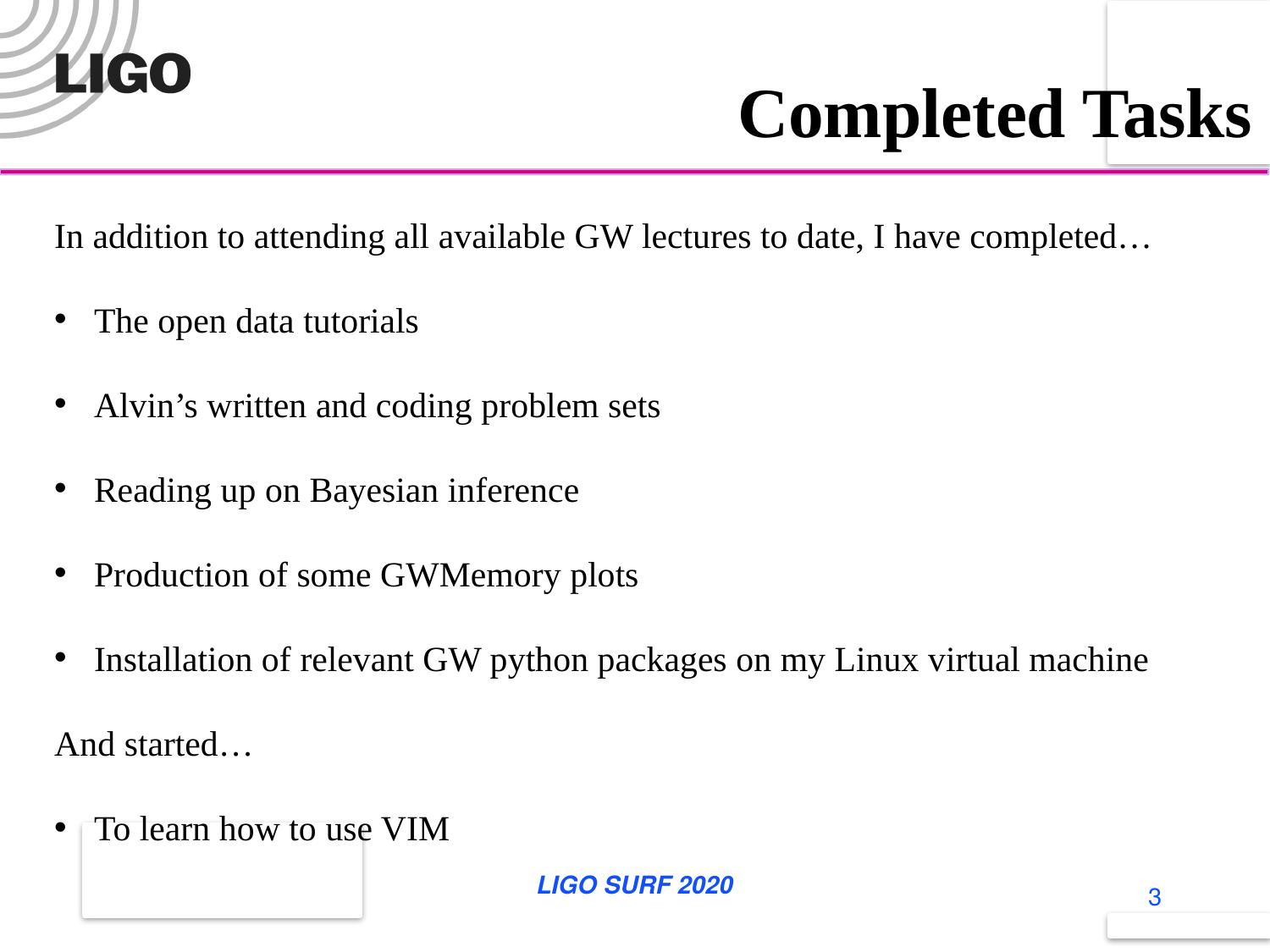

Completed Tasks
In addition to attending all available GW lectures to date, I have completed…

The open data tutorials

Alvin’s written and coding problem sets

Reading up on Bayesian inference

Production of some GWMemory plots

Installation of relevant GW python packages on my Linux virtual machine

And started…

To learn how to use VIM

LIGO SURF 2020
3